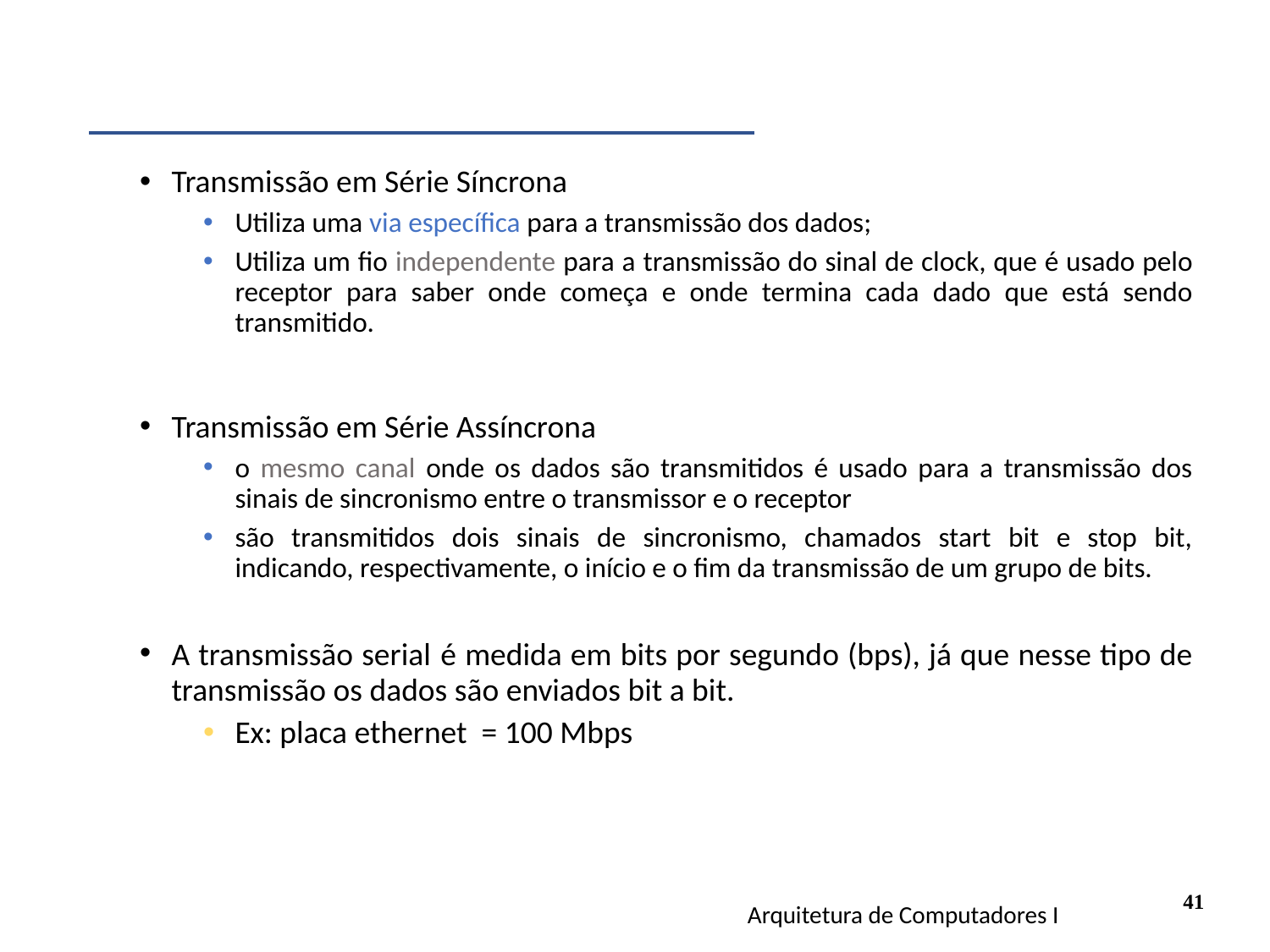

Transmissão em Série Síncrona
Utiliza uma via específica para a transmissão dos dados;
Utiliza um fio independente para a transmissão do sinal de clock, que é usado pelo receptor para saber onde começa e onde termina cada dado que está sendo transmitido.

Transmissão em Série Assíncrona
o mesmo canal onde os dados são transmitidos é usado para a transmissão dos sinais de sincronismo entre o transmissor e o receptor
são transmitidos dois sinais de sincronismo, chamados start bit e stop bit, indicando, respectivamente, o início e o fim da transmissão de um grupo de bits.

A transmissão serial é medida em bits por segundo (bps), já que nesse tipo de transmissão os dados são enviados bit a bit.
Ex: placa ethernet  = 100 Mbps
41
Arquitetura de Computadores I